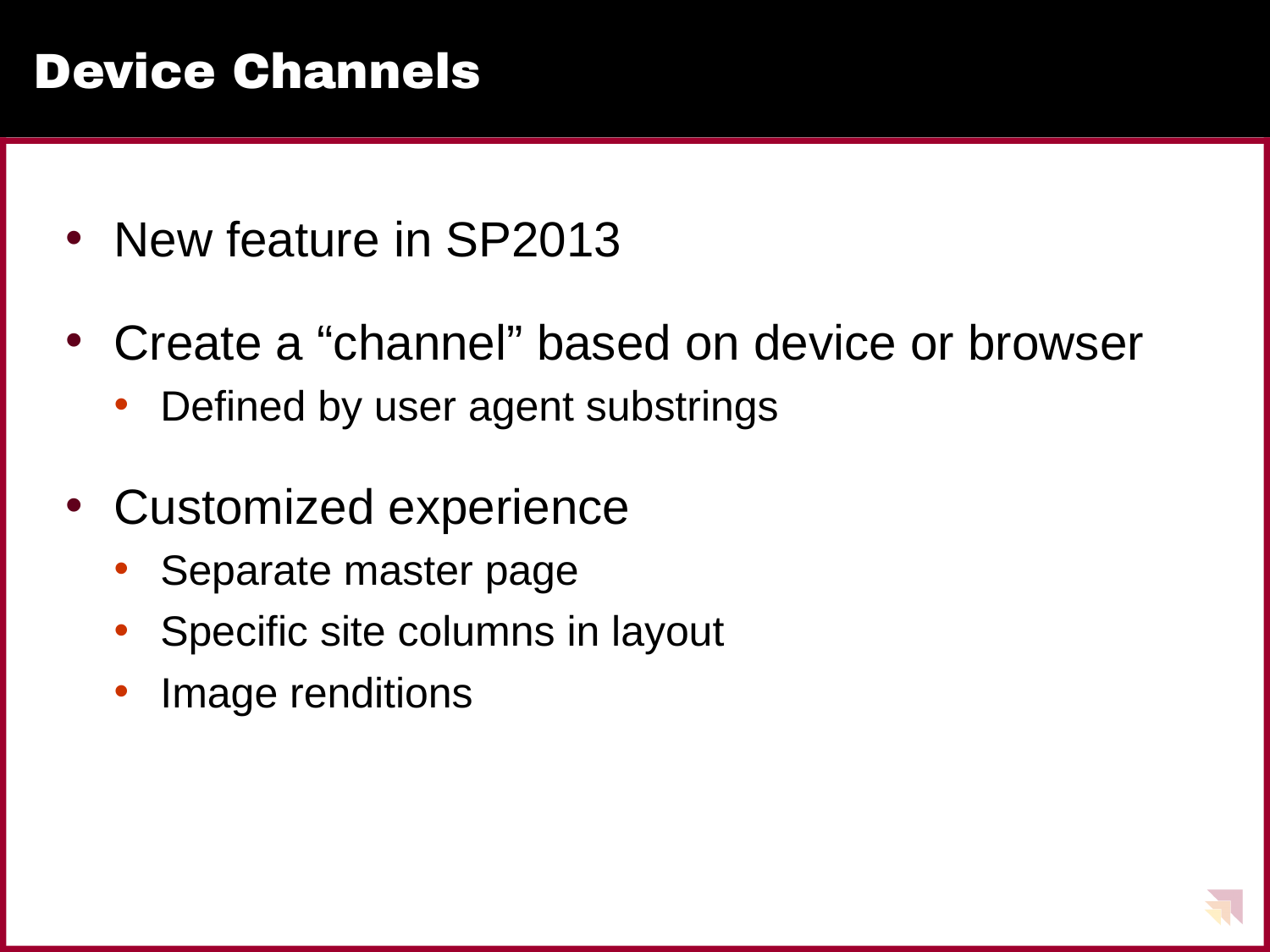

# Device Channels
New feature in SP2013
Create a “channel” based on device or browser
Defined by user agent substrings
Customized experience
Separate master page
Specific site columns in layout
Image renditions